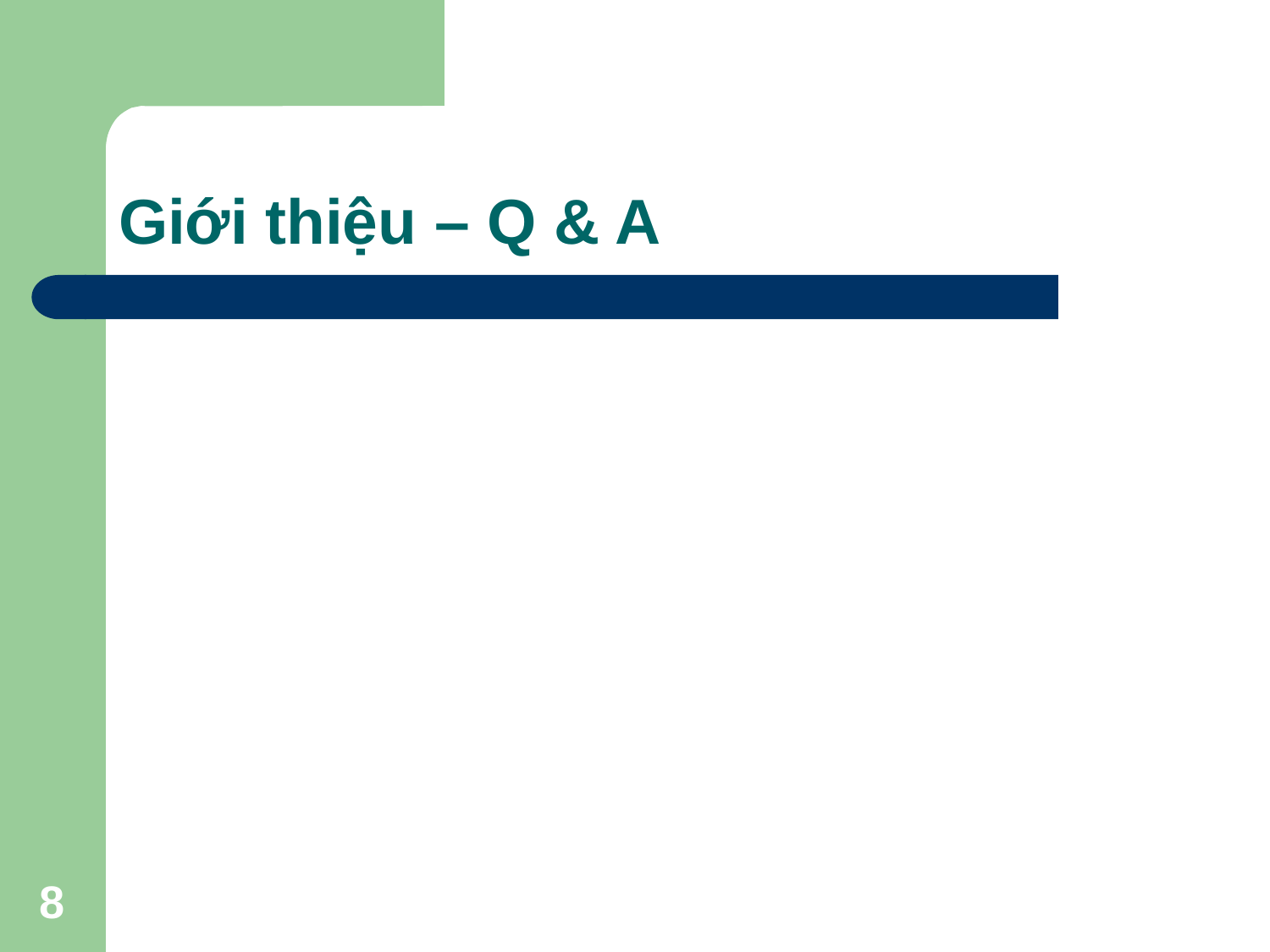

# Giới thiệu – Q & A

8